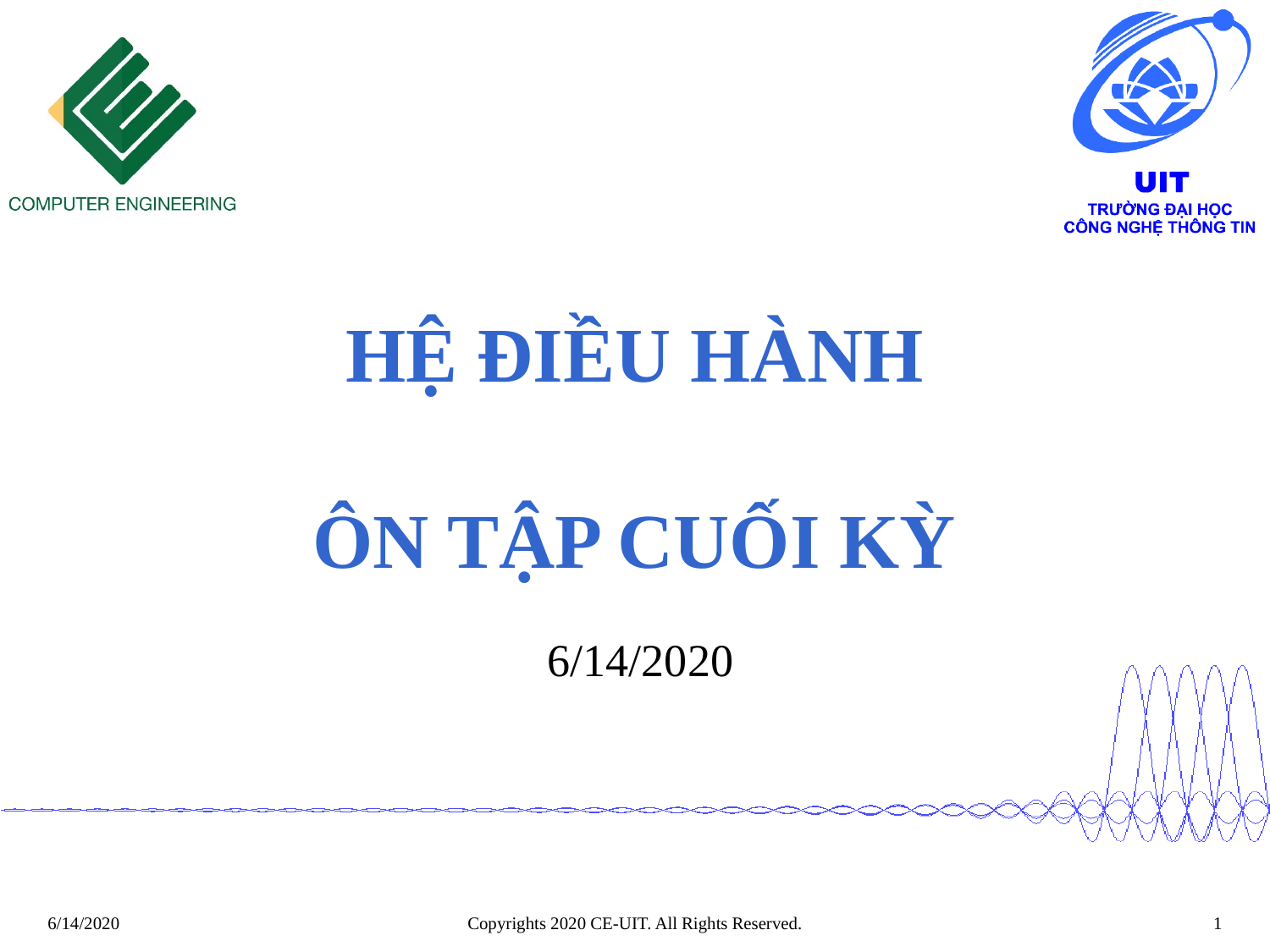

# HỆ ĐIỀU HÀNH ÔN TẬP CUỐI KỲ
 6/14/2020
Copyrights 2020 CE-UIT. All Rights Reserved.
1
6/14/2020